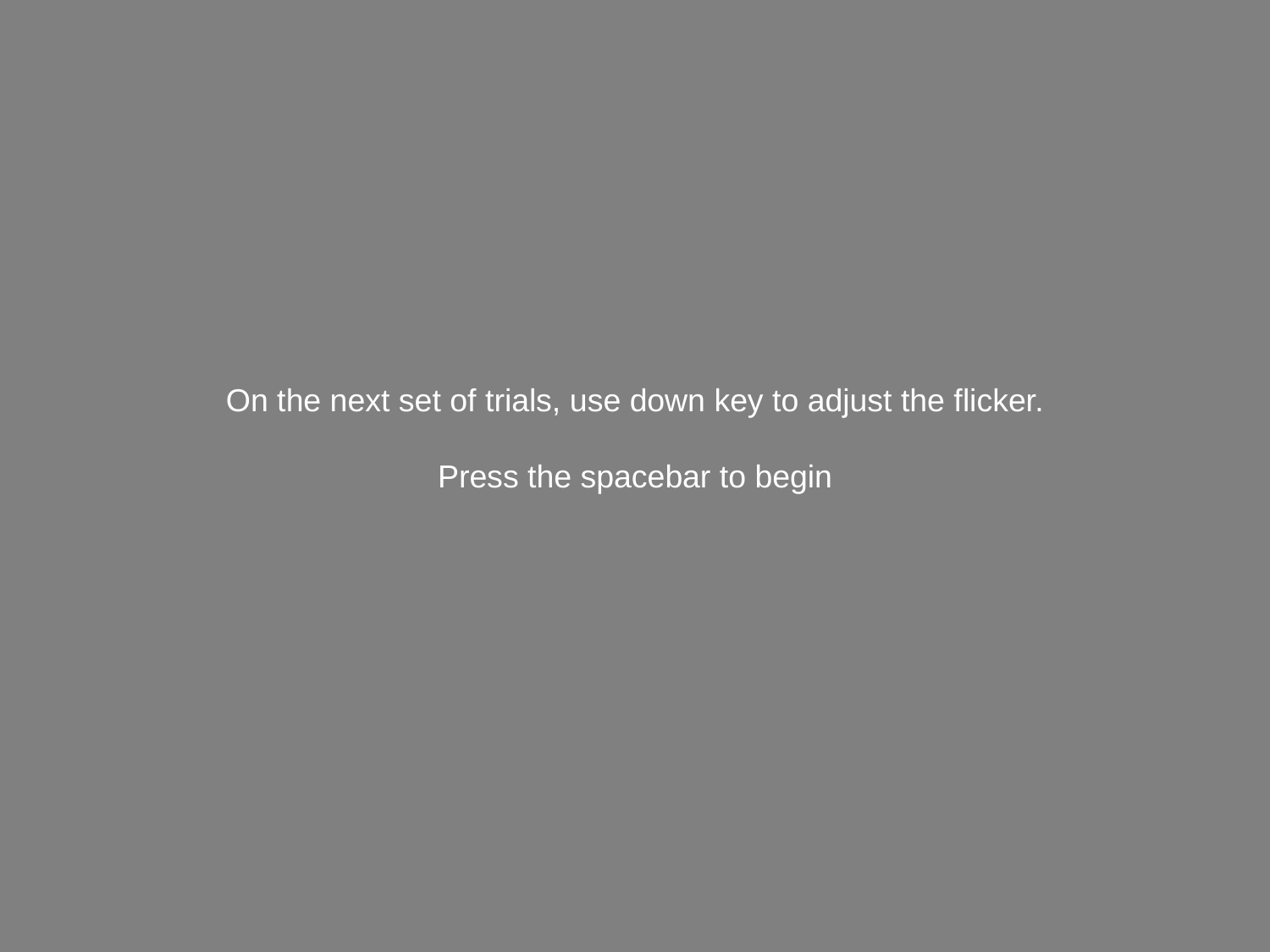

On the next set of trials, use down key to adjust the flicker.

Press the spacebar to begin